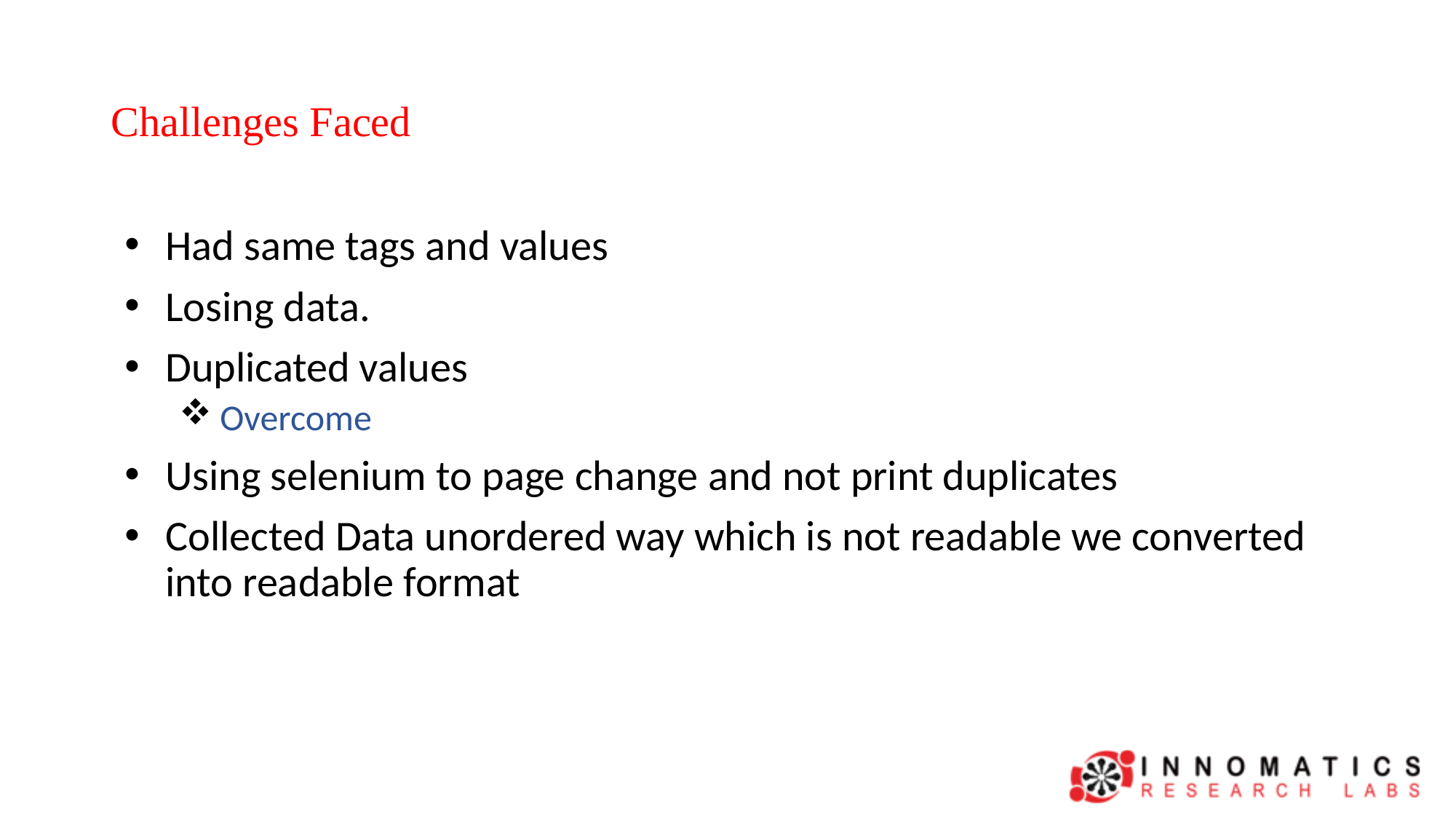

# Challenges Faced
Had same tags and values
Losing data.
Duplicated values
Overcome
Using selenium to page change and not print duplicates
Collected Data unordered way which is not readable we converted into readable format